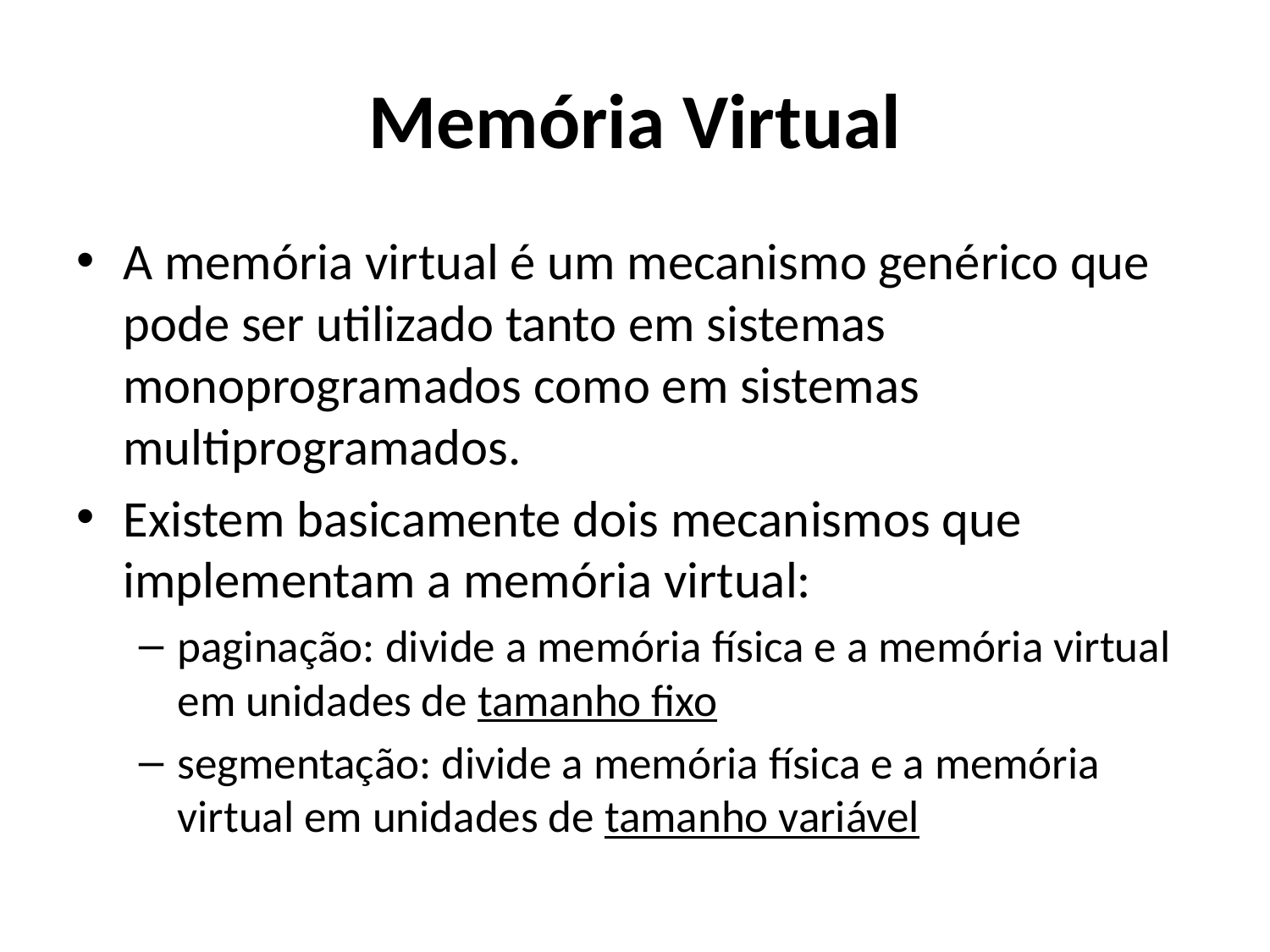

# Memória Virtual
A memória virtual é um mecanismo genérico que pode ser utilizado tanto em sistemas monoprogramados como em sistemas multiprogramados.
Existem basicamente dois mecanismos que implementam a memória virtual:
paginação: divide a memória física e a memória virtual em unidades de tamanho fixo
segmentação: divide a memória física e a memória virtual em unidades de tamanho variável